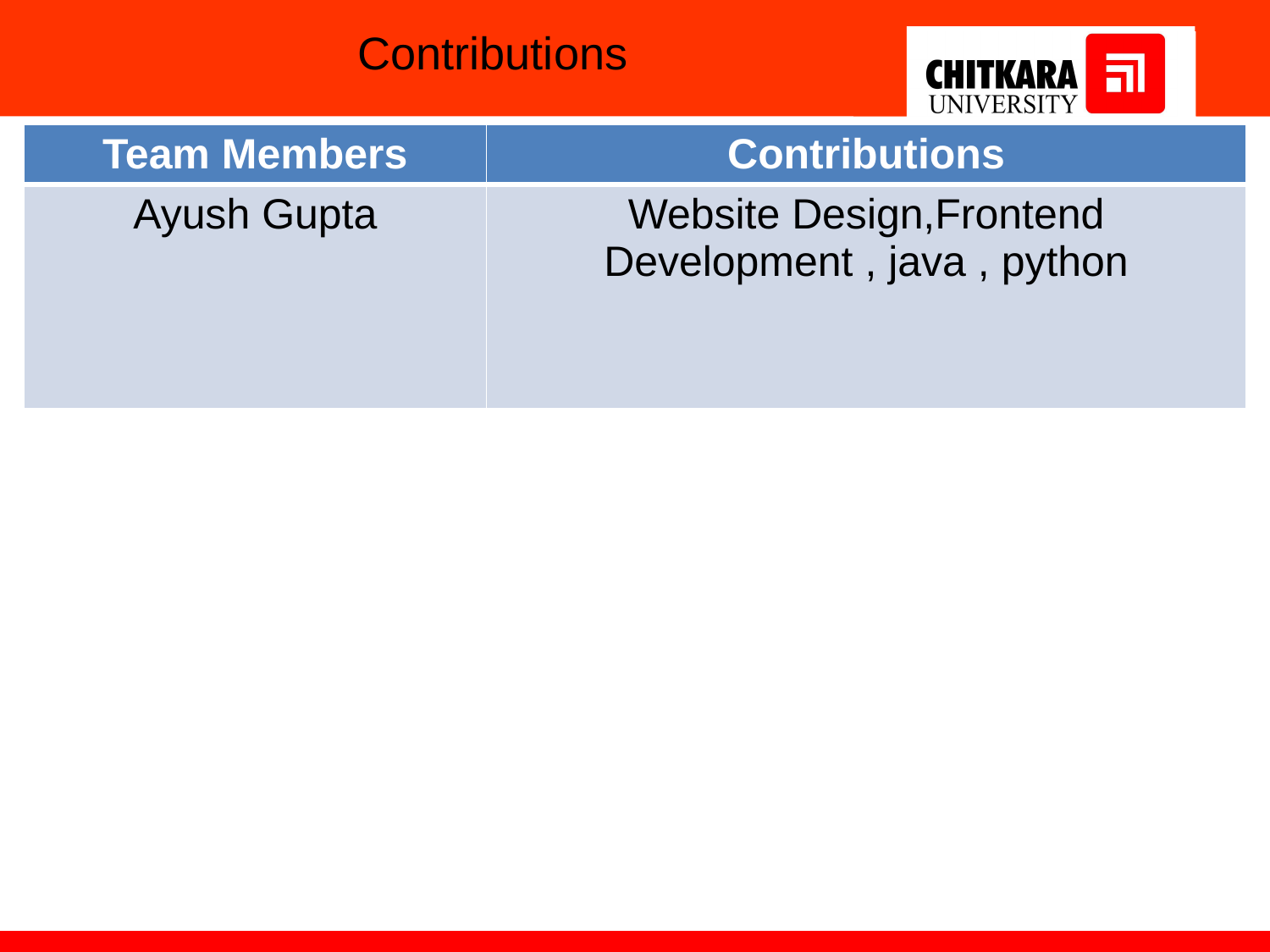

Contributions
| Team Members | Contributions |
| --- | --- |
| Ayush Gupta | Website Design,Frontend Development , java , python |